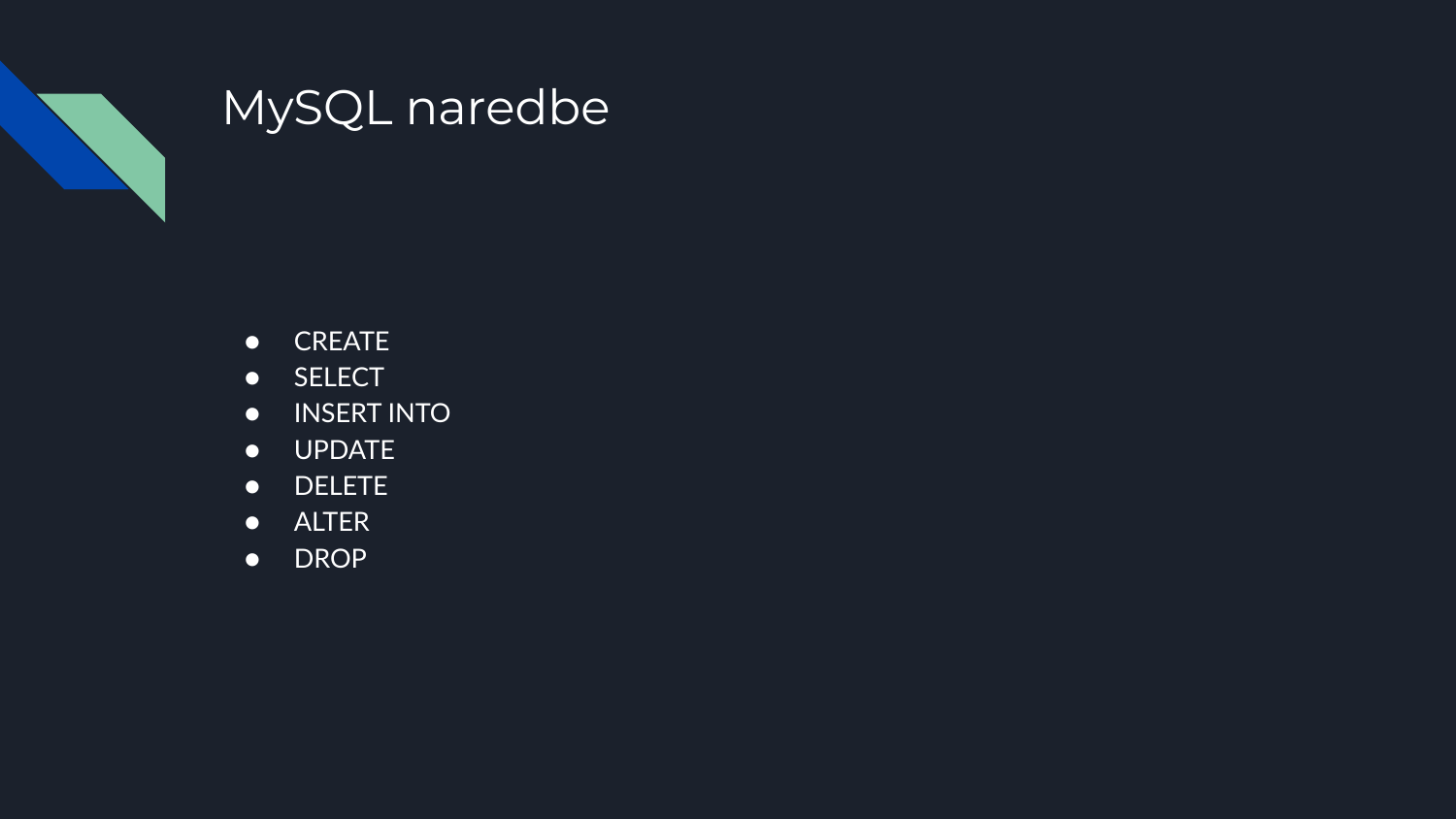

# MySQL naredbe

CREATE
SELECT
INSERT INTO
UPDATE
DELETE
ALTER
DROP